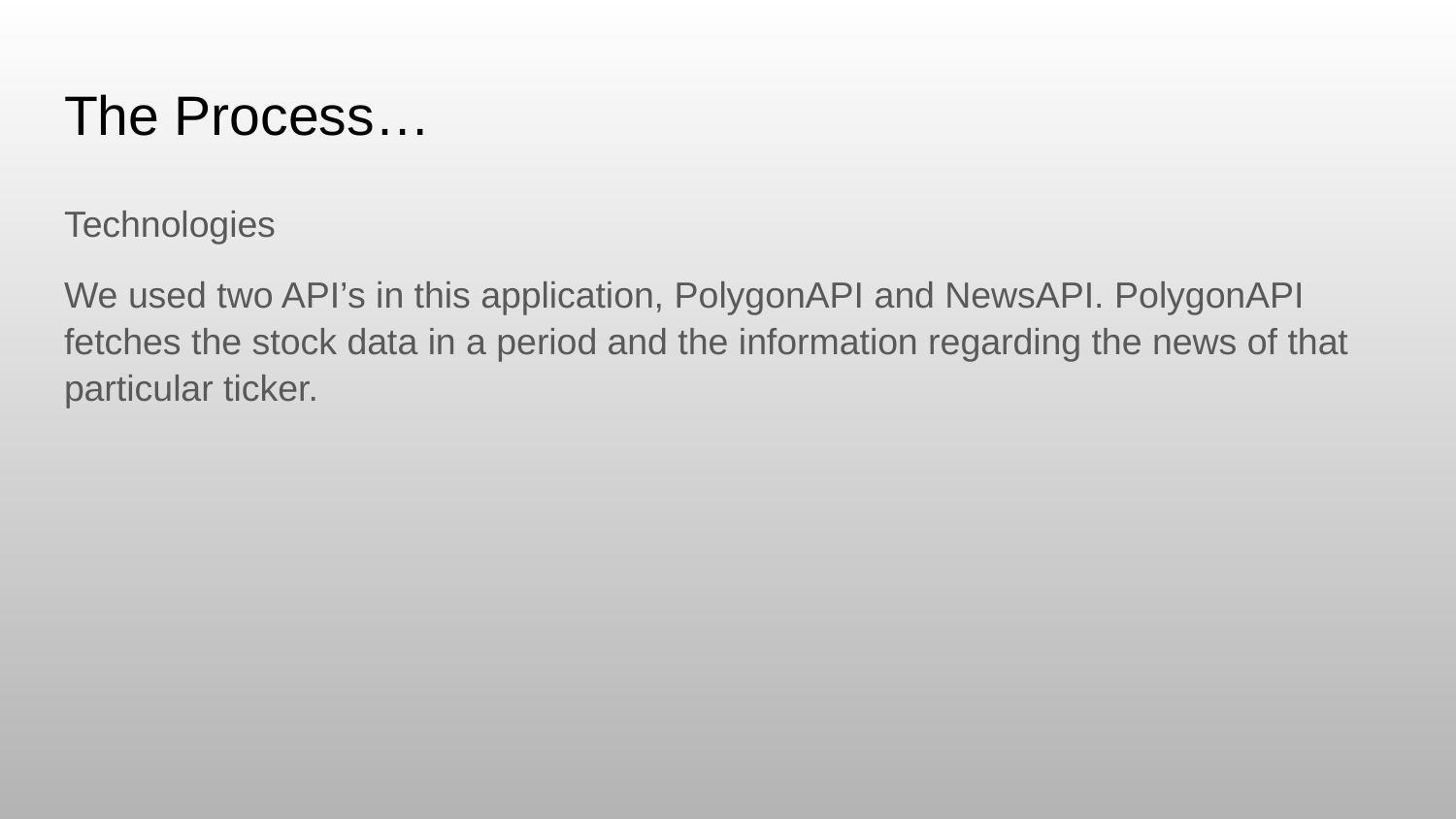

# The Process…
Technologies
We used two API’s in this application, PolygonAPI and NewsAPI. PolygonAPI fetches the stock data in a period and the information regarding the news of that particular ticker.